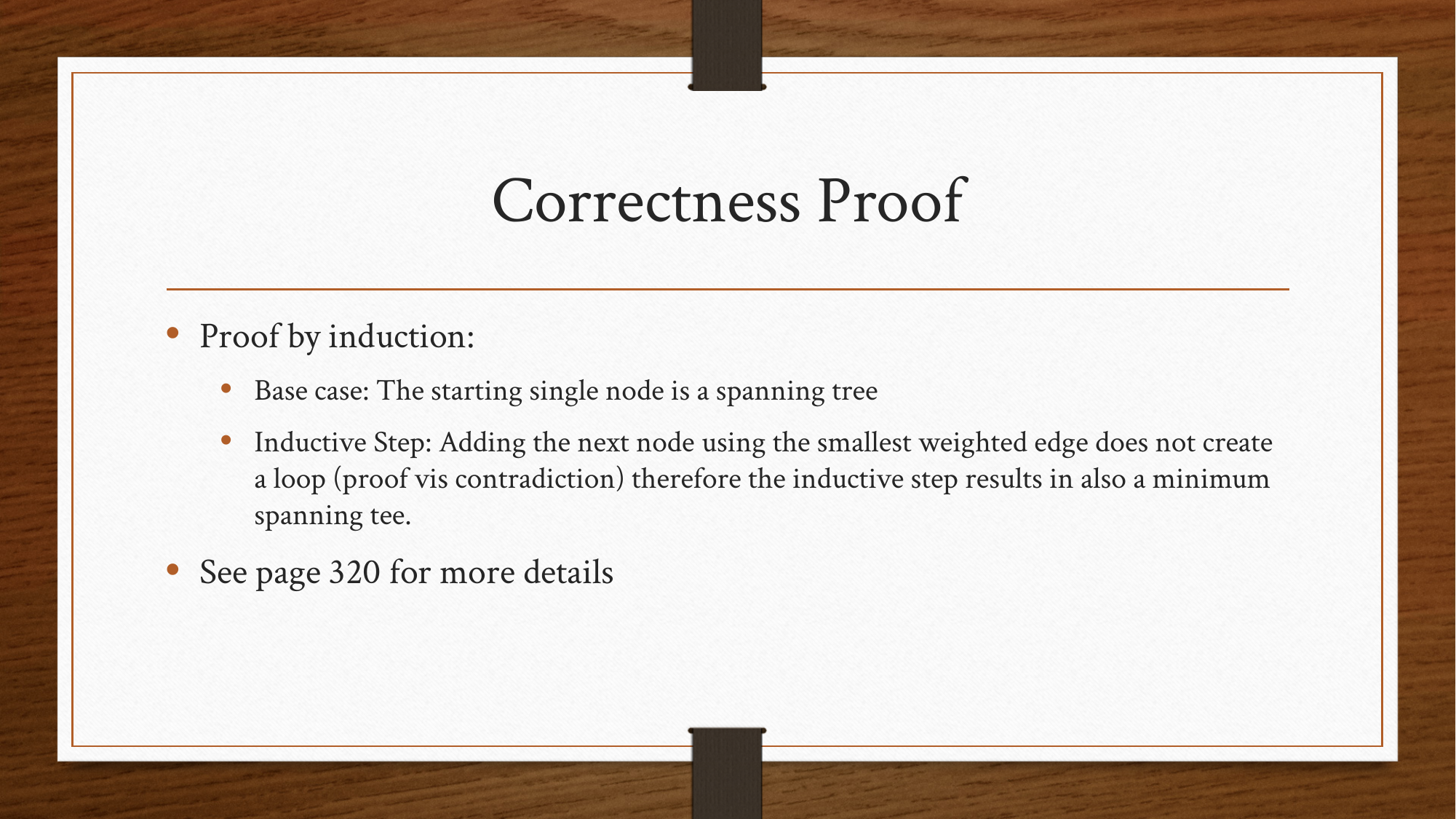

# Correctness Proof
Proof by induction:
Base case: The starting single node is a spanning tree
Inductive Step: Adding the next node using the smallest weighted edge does not create a loop (proof vis contradiction) therefore the inductive step results in also a minimum spanning tee.
See page 320 for more details